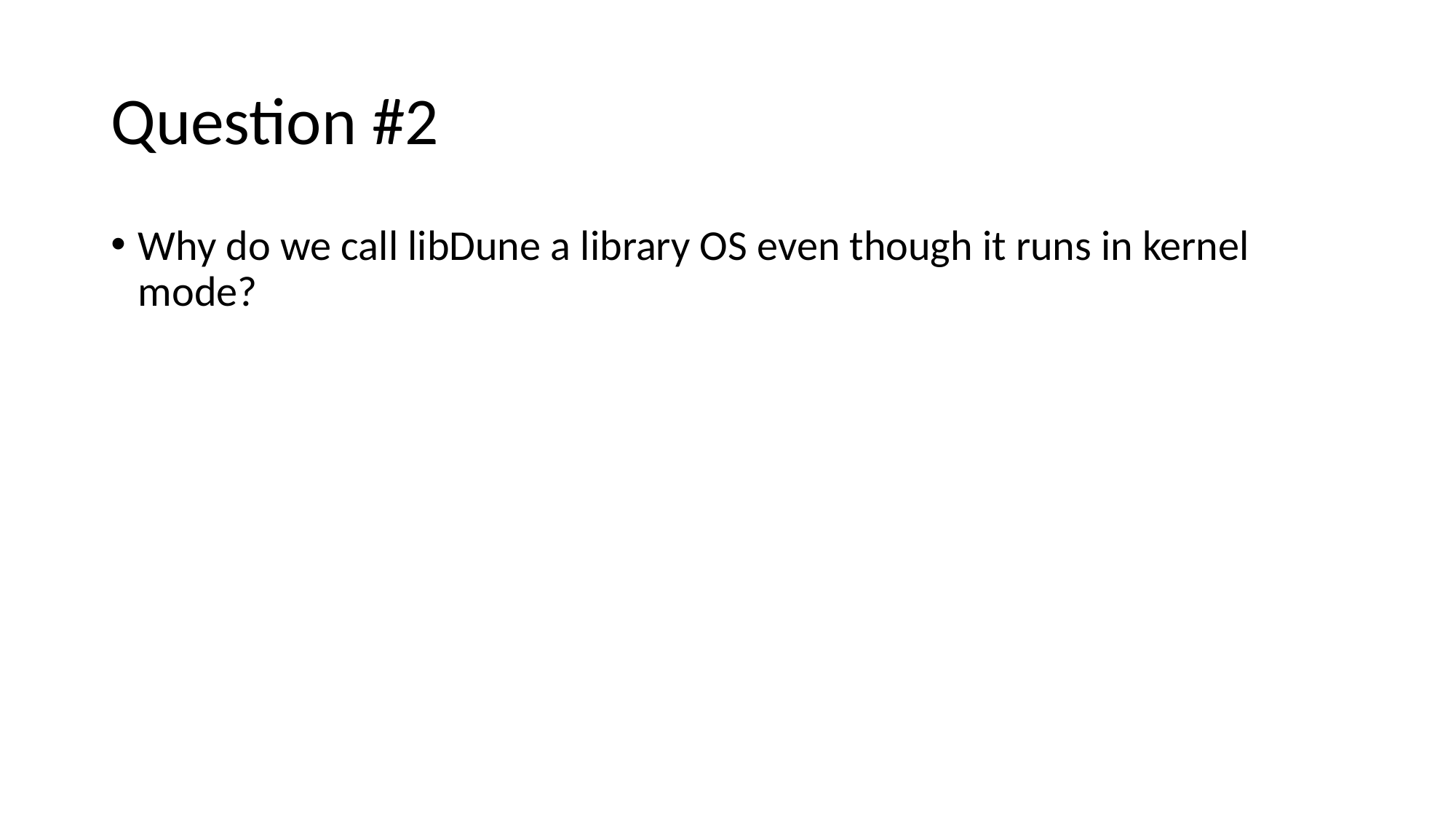

# Question #2
Why do we call libDune a library OS even though it runs in kernel mode?